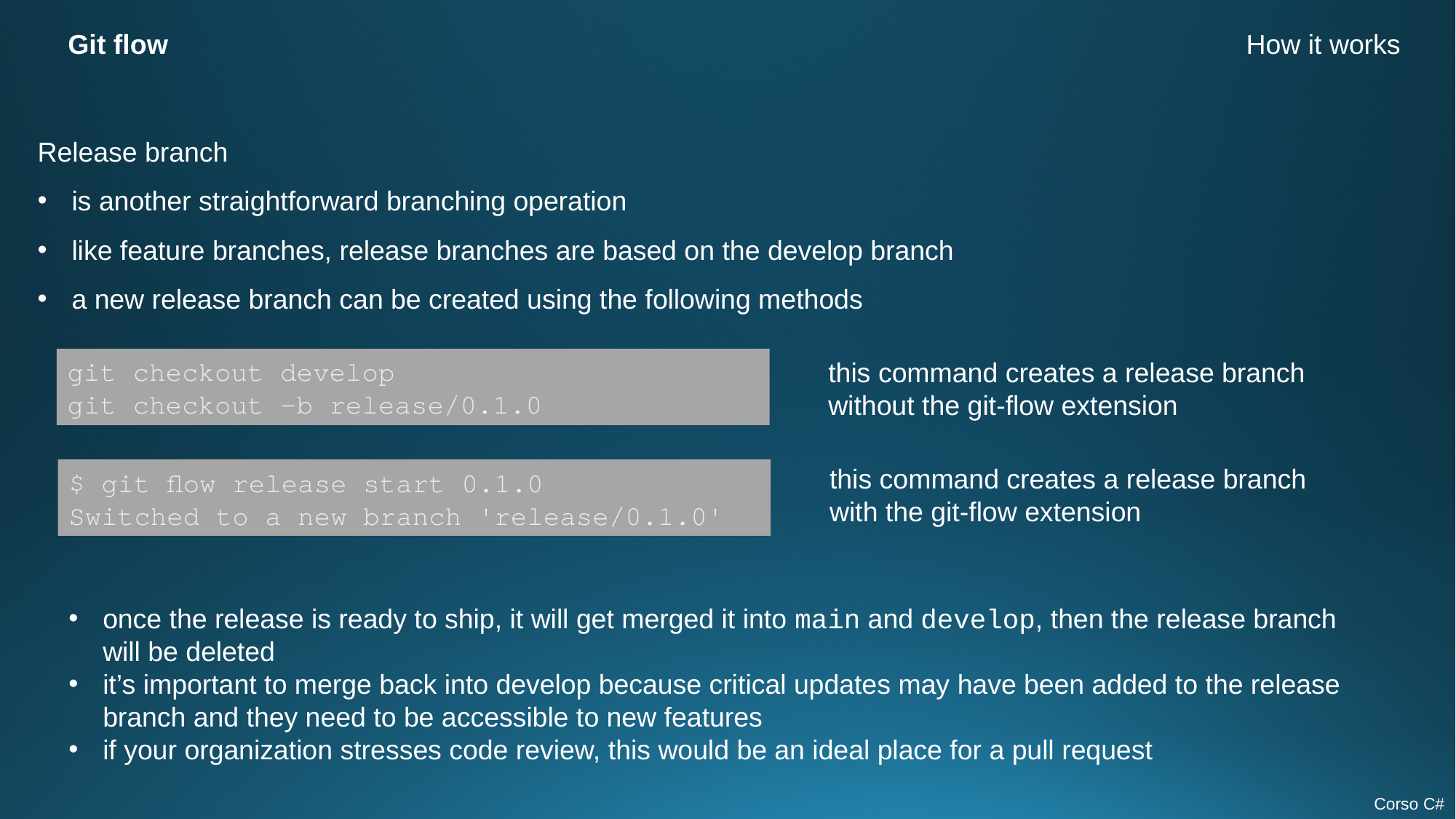

Git flow
How it works
Release branch
is another straightforward branching operation
like feature branches, release branches are based on the develop branch
a new release branch can be created using the following methods
git checkout develop
git checkout -b release/0.1.0
this command creates a release branch without the git-flow extension
this command creates a release branch with the git-flow extension
$ git flow release start 0.1.0
Switched to a new branch 'release/0.1.0'
once the release is ready to ship, it will get merged it into main and develop, then the release branch will be deleted
it’s important to merge back into develop because critical updates may have been added to the release branch and they need to be accessible to new features
if your organization stresses code review, this would be an ideal place for a pull request
Corso C#